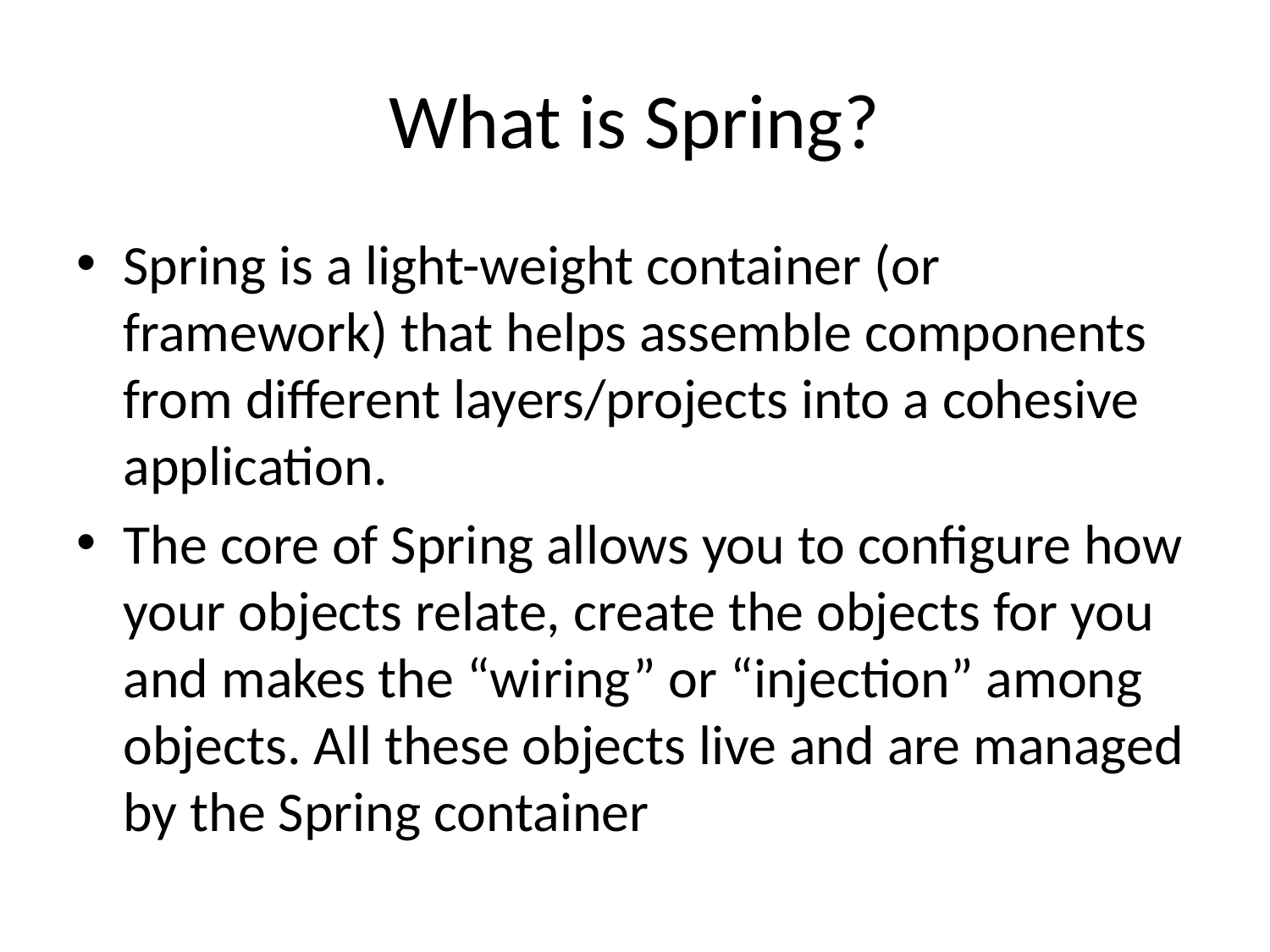

# What is Spring?
Spring is a light-weight container (or framework) that helps assemble components from different layers/projects into a cohesive application.
The core of Spring allows you to configure how your objects relate, create the objects for you and makes the “wiring” or “injection” among objects. All these objects live and are managed by the Spring container